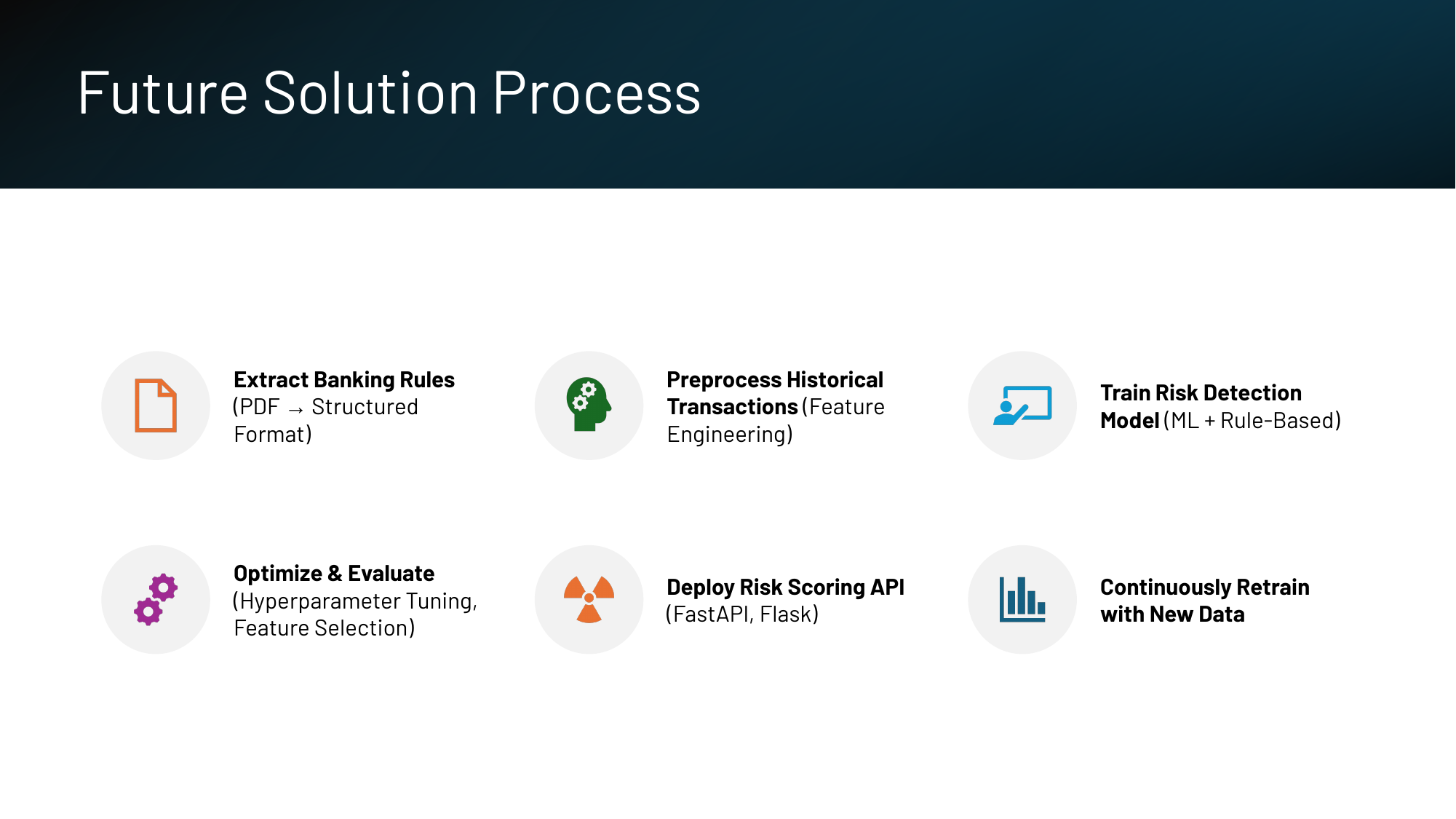

# Future Solution Process
Extract Banking Rules (PDF → Structured Format)
Preprocess Historical Transactions (Feature Engineering)
Train Risk Detection Model (ML + Rule-Based)
Optimize & Evaluate (Hyperparameter Tuning, Feature Selection)
Deploy Risk Scoring API (FastAPI, Flask)
Continuously Retrain with New Data